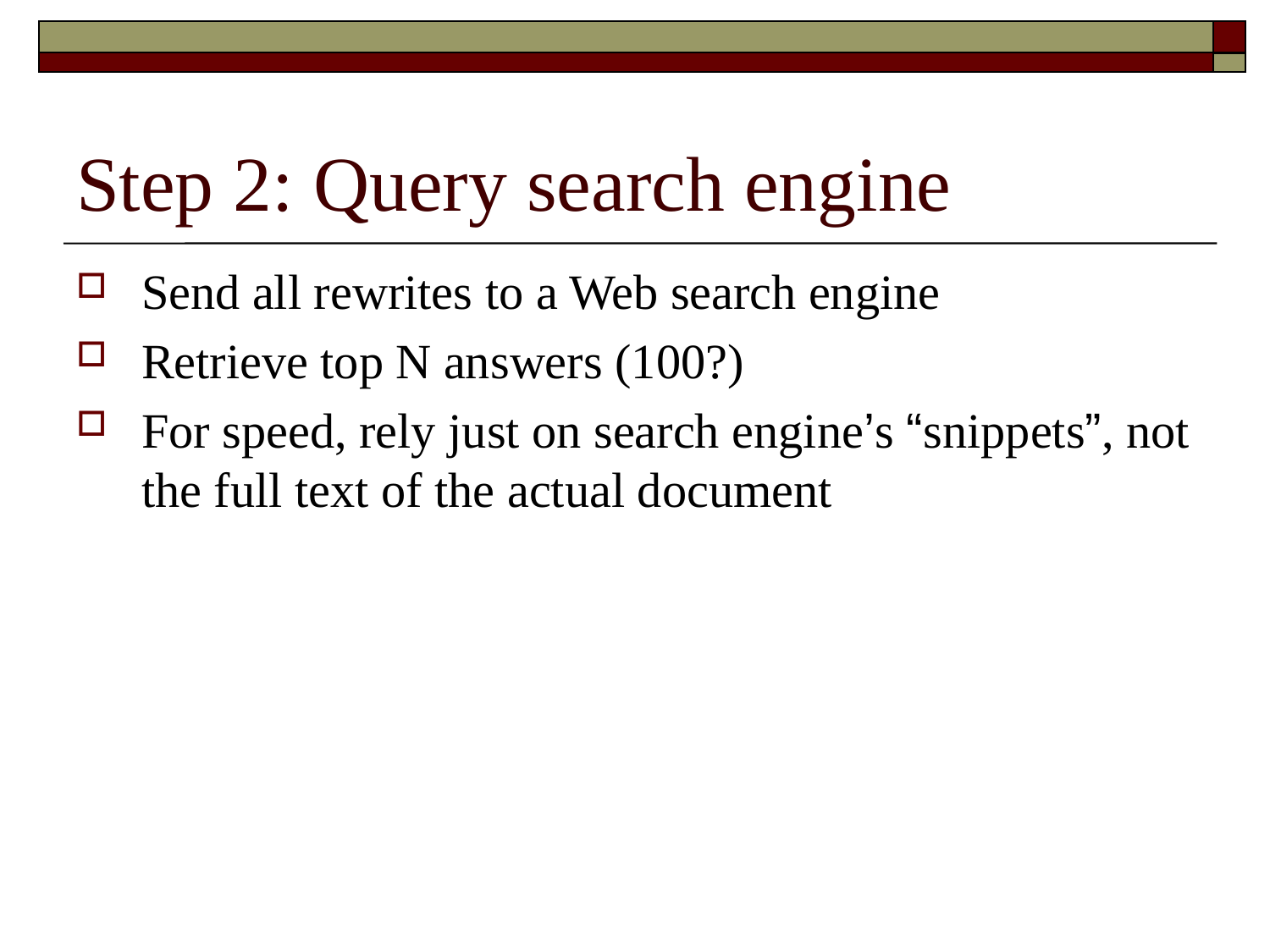

# Step 2: Query search engine
Send all rewrites to a Web search engine
Retrieve top N answers (100?)
For speed, rely just on search engine’s “snippets”, not the full text of the actual document